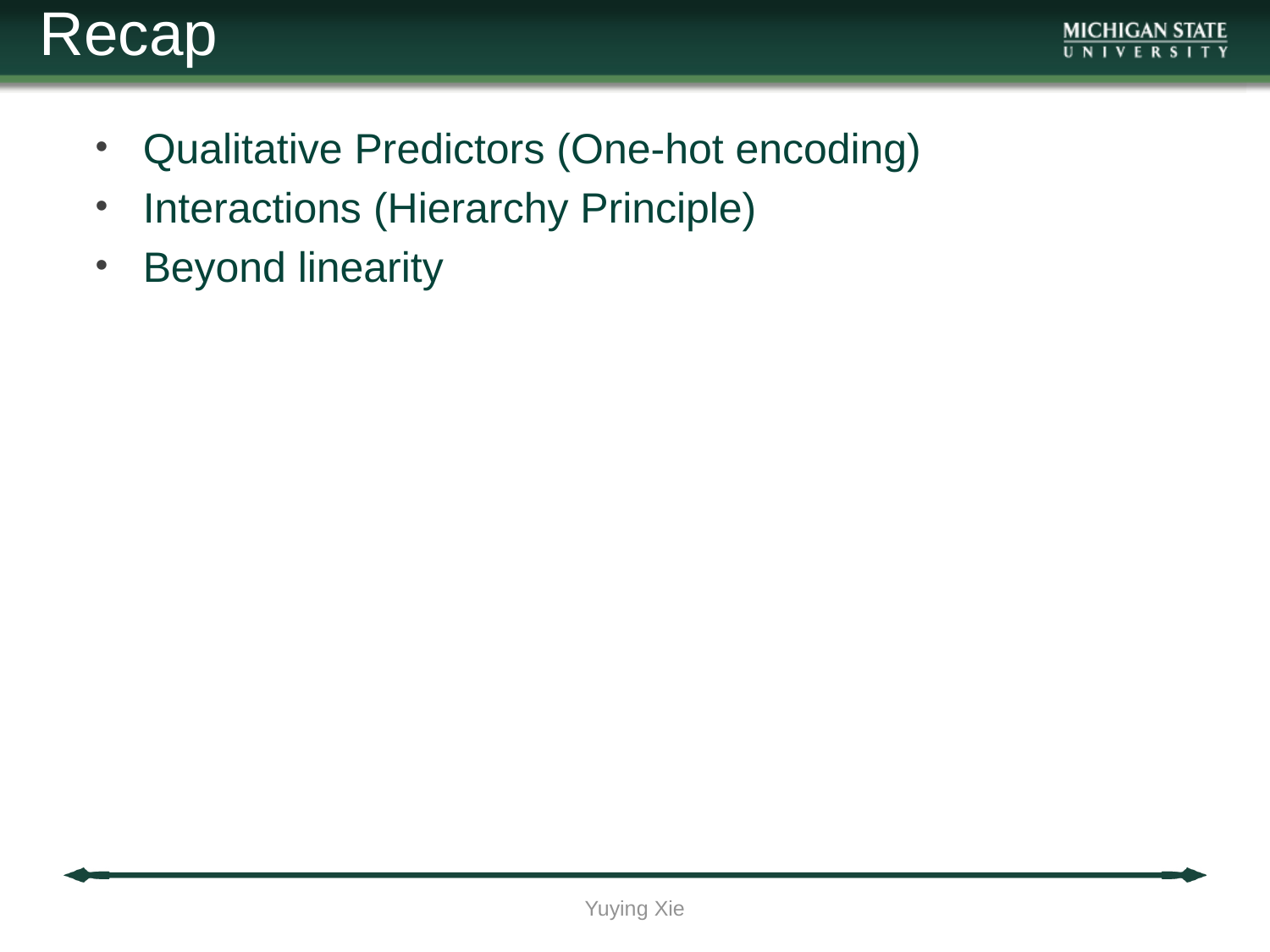

Recap
Qualitative Predictors (One-hot encoding)
Interactions (Hierarchy Principle)
Beyond linearity
Yuying Xie